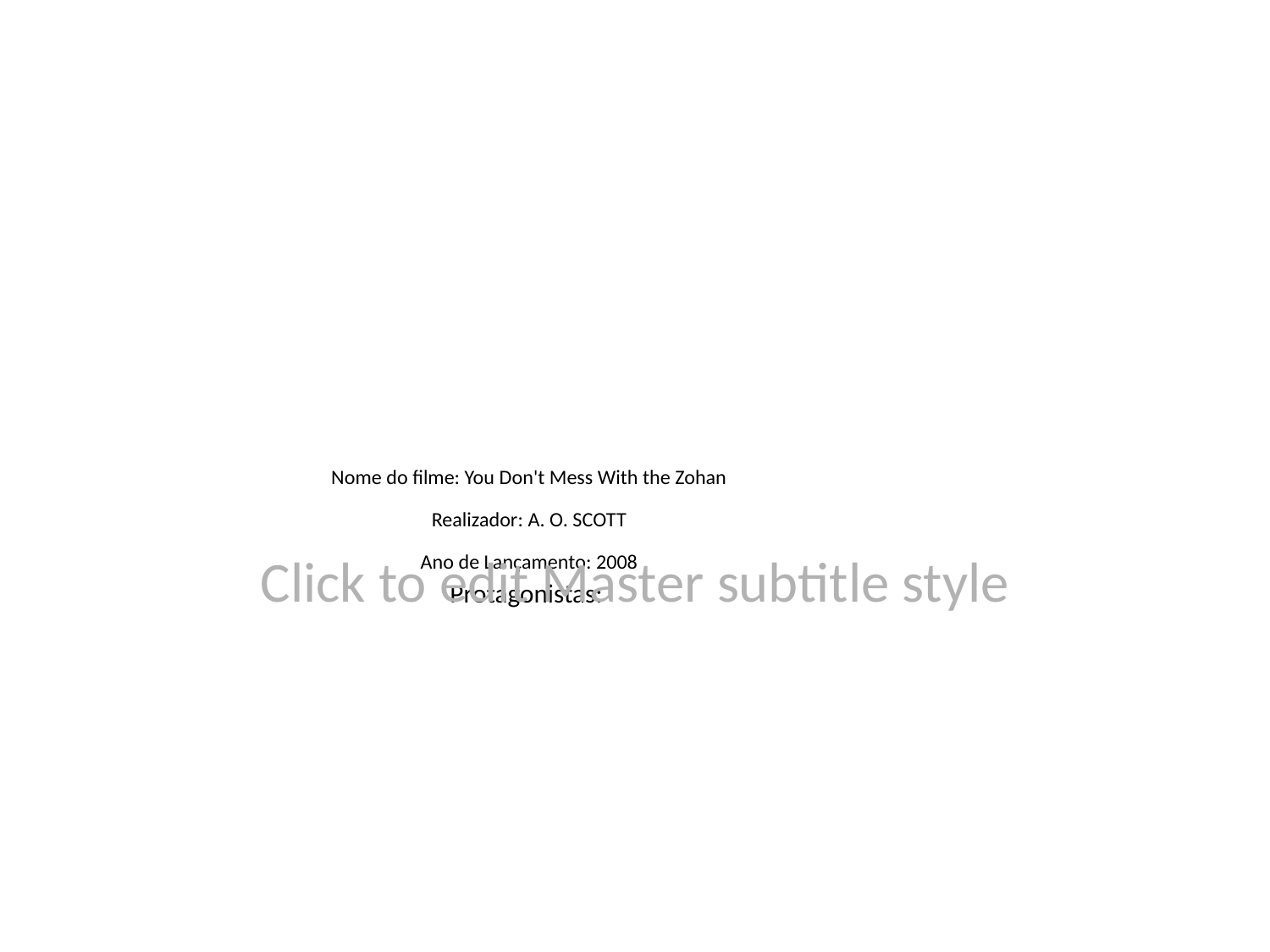

# Nome do filme: You Don't Mess With the Zohan
Realizador: A. O. SCOTT
Ano de Lançamento: 2008
Protagonistas:
Click to edit Master subtitle style